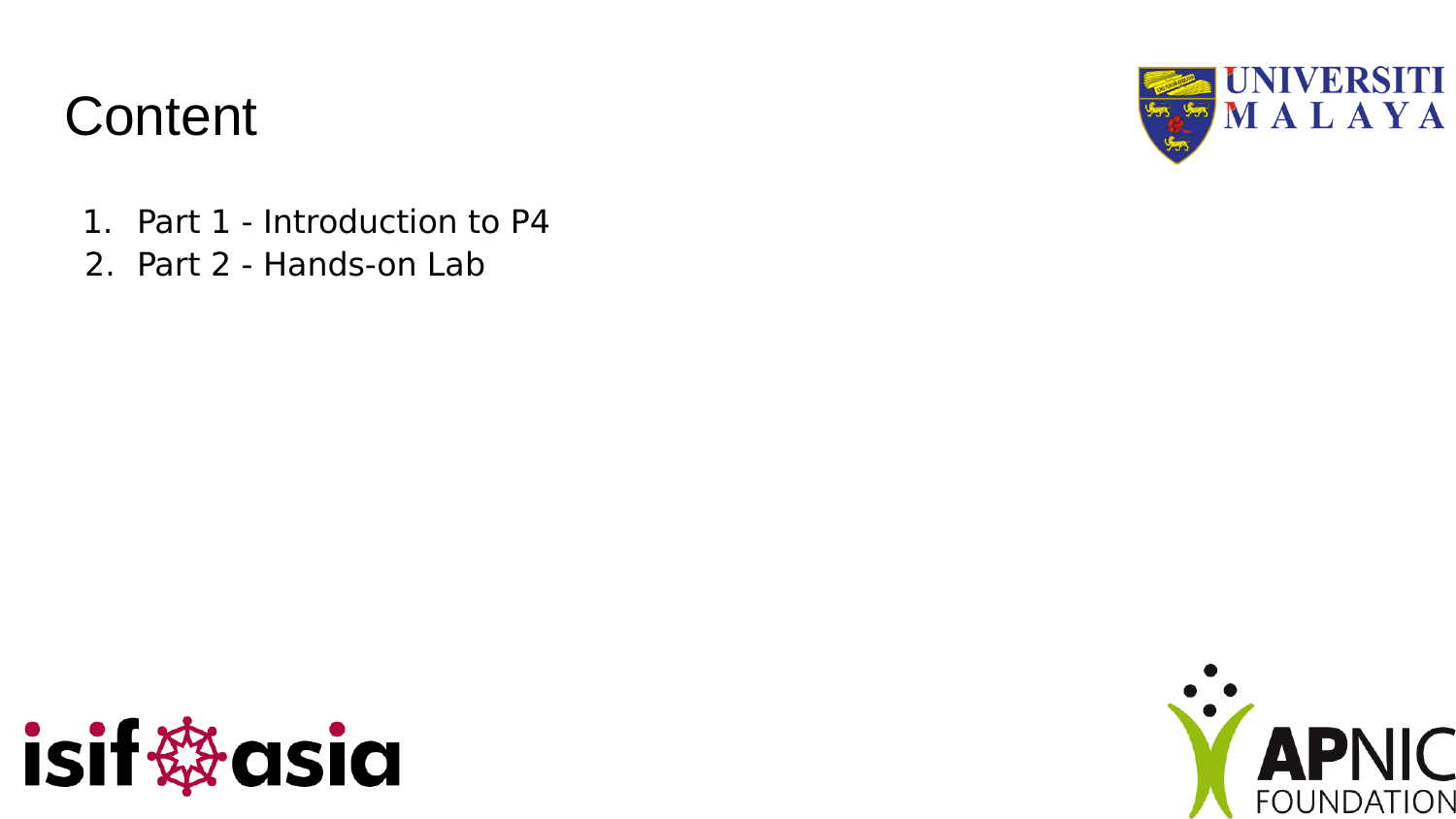

# Content
Part 1 - Introduction to P4
Part 2 - Hands-on Lab